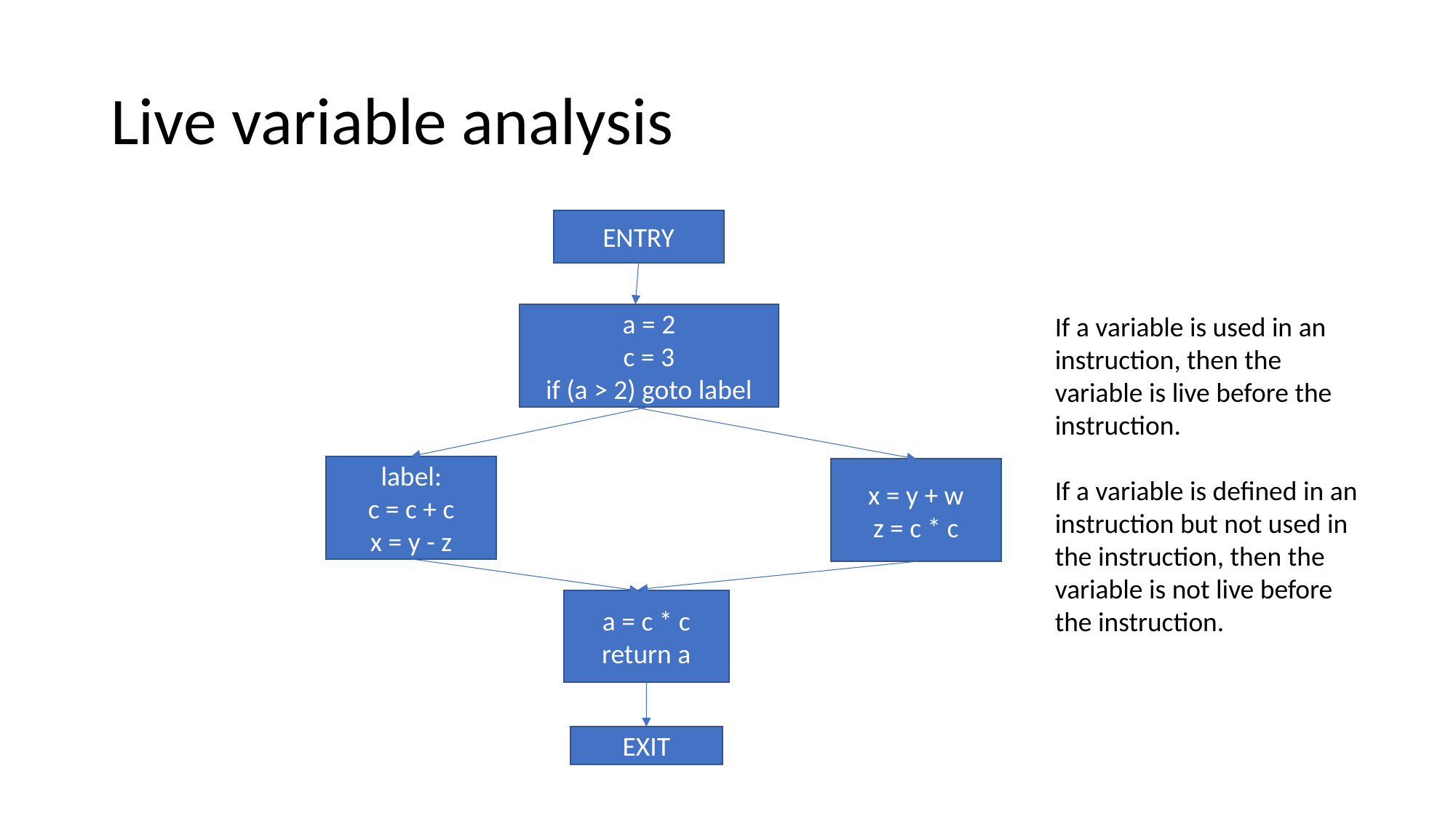

# Live variable analysis
ENTRY

a = 2
c = 3
if (a > 2) goto label
If a variable is used in an instruction, then the variable is live before the instruction.

If a variable is defined in an instruction but not used in the instruction, then the variable is not live before the instruction.
label:
c = c + c
x = y - z
x = y + w
z = c * c
a = c * c
return a

EXIT